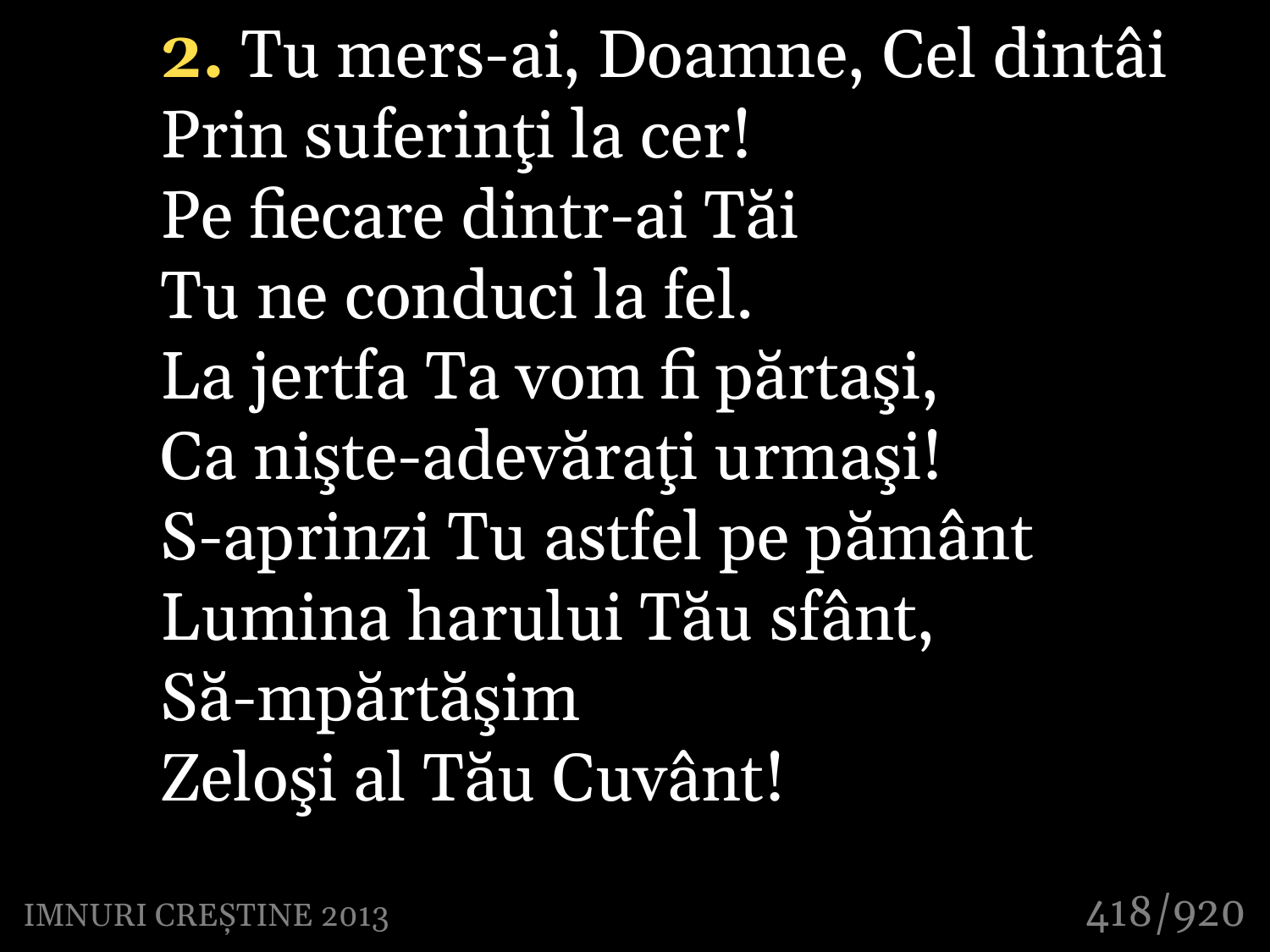

2. Tu mers-ai, Doamne, Cel dintâi
Prin suferinţi la cer!
Pe fiecare dintr-ai Tăi
Tu ne conduci la fel.
La jertfa Ta vom fi părtaşi,
Ca nişte-adevăraţi urmaşi!
S-aprinzi Tu astfel pe pământ
Lumina harului Tău sfânt,
Să-mpărtăşim
Zeloşi al Tău Cuvânt!
418/920
IMNURI CREȘTINE 2013